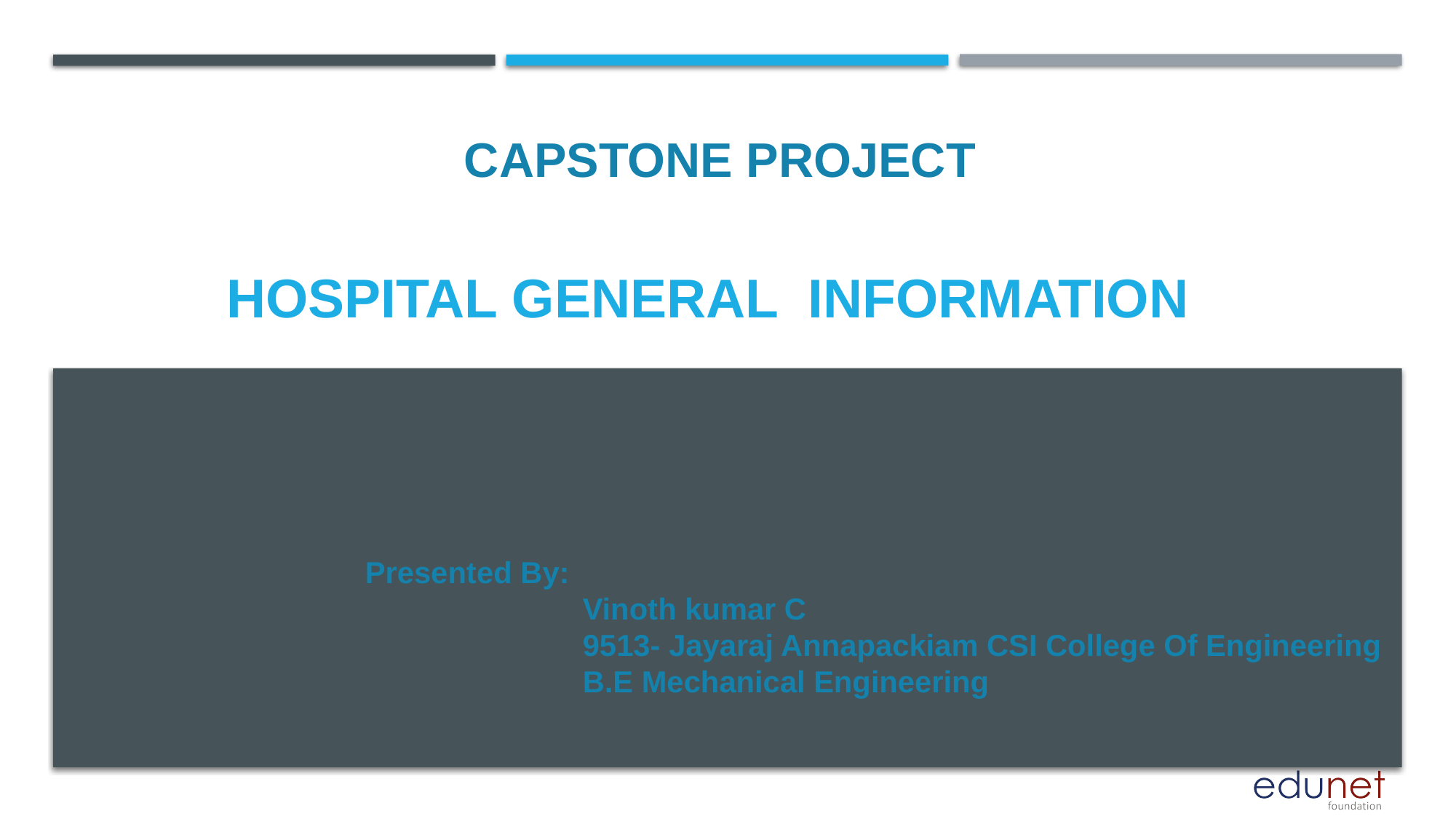

CAPSTONE PROJECT
# Hospital general  information
Presented By:
                          Vinoth kumar C
                          9513- Jayaraj Annapackiam CSI College Of Engineering
                          B.E Mechanical Engineering